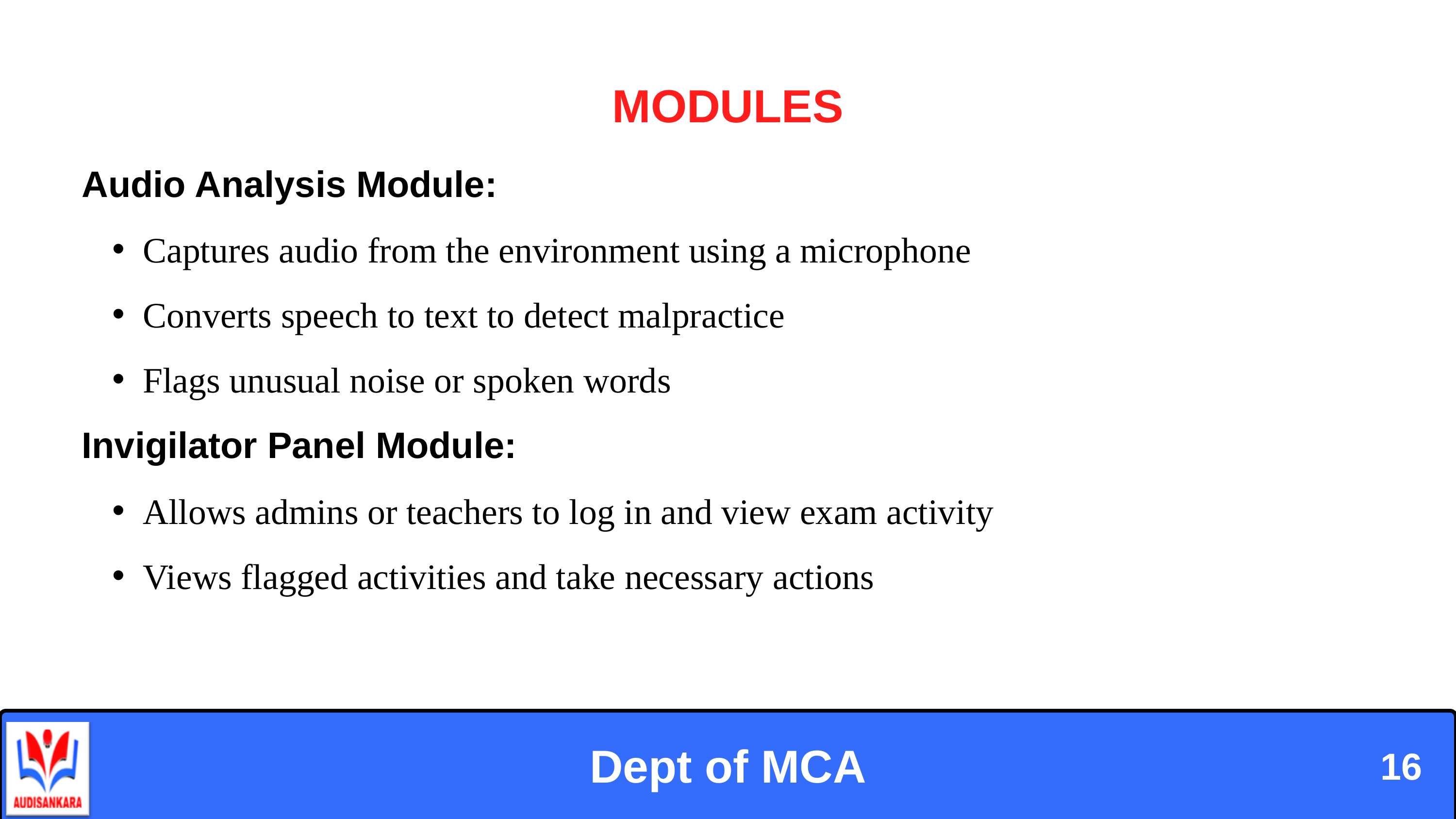

MODULES
Audio Analysis Module:
Captures audio from the environment using a microphone
Converts speech to text to detect malpractice
Flags unusual noise or spoken words
Invigilator Panel Module:
Allows admins or teachers to log in and view exam activity
Views flagged activities and take necessary actions

Dept of MCA
16